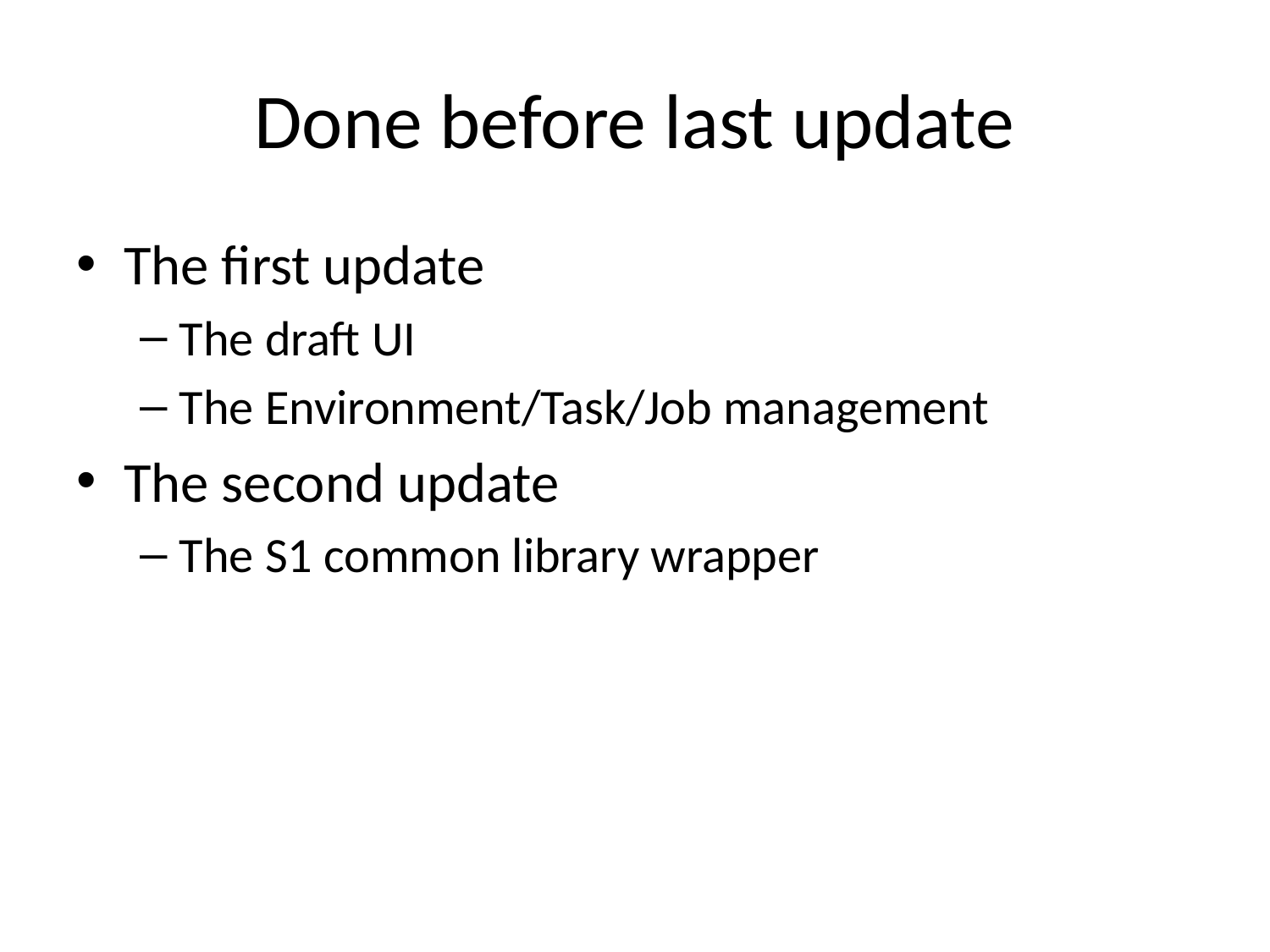

# Done before last update
The first update
The draft UI
The Environment/Task/Job management
The second update
The S1 common library wrapper